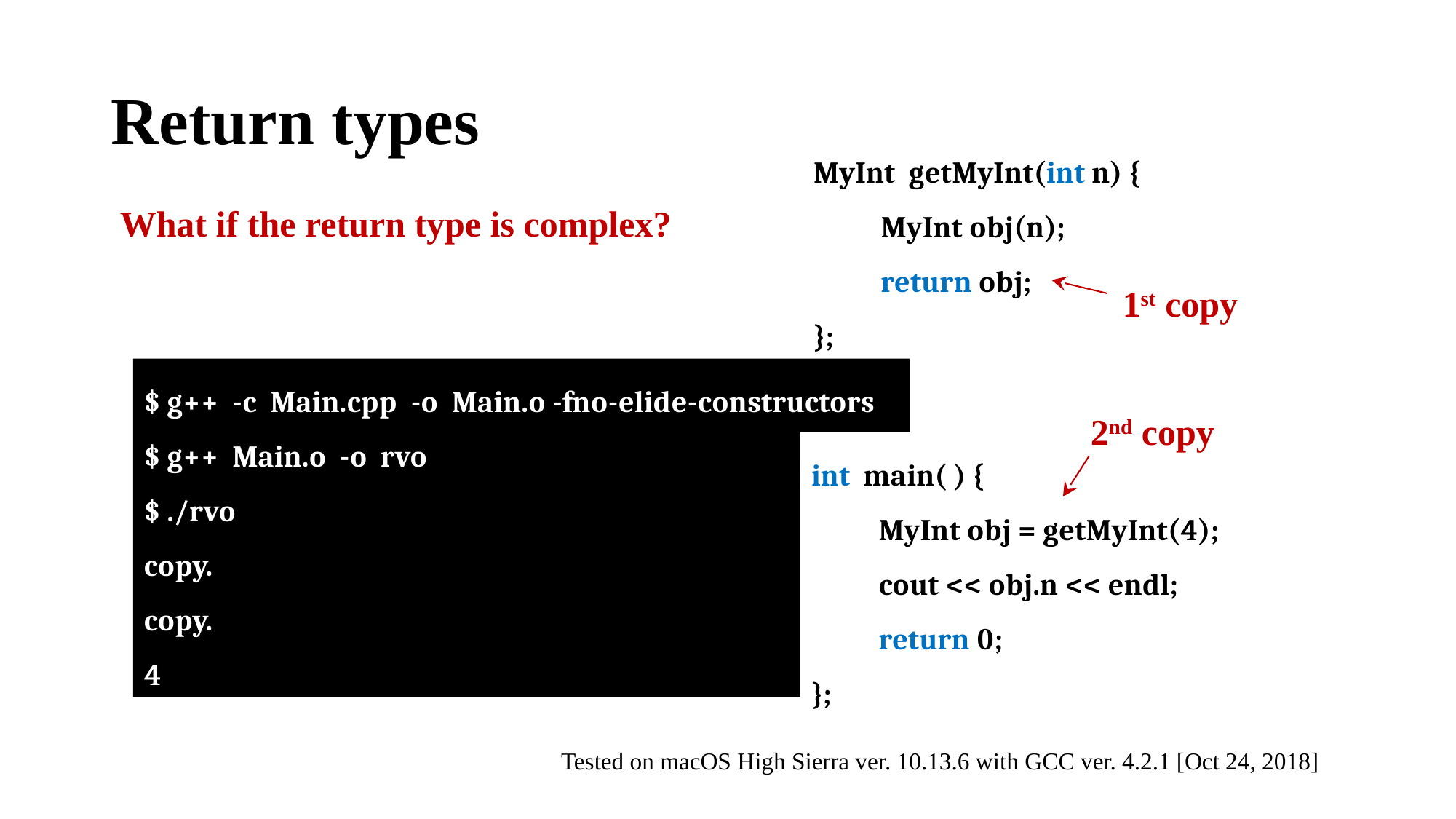

# Return types
MyInt  getMyInt(int n) {
          MyInt obj(n);
          return obj;
};
What if the return type is complex?
1st copy
$ g++  -c  Main.cpp  -o  Main.o -fno-elide-constructors
$ g++  Main.o  -o  rvo
$ ./rvo
copy.
copy.
4
2nd copy
int  main( ) {
          MyInt obj = getMyInt(4);
          cout << obj.n << endl;
          return 0;
};
Tested on macOS High Sierra ver. 10.13.6 with GCC ver. 4.2.1 [Oct 24, 2018]